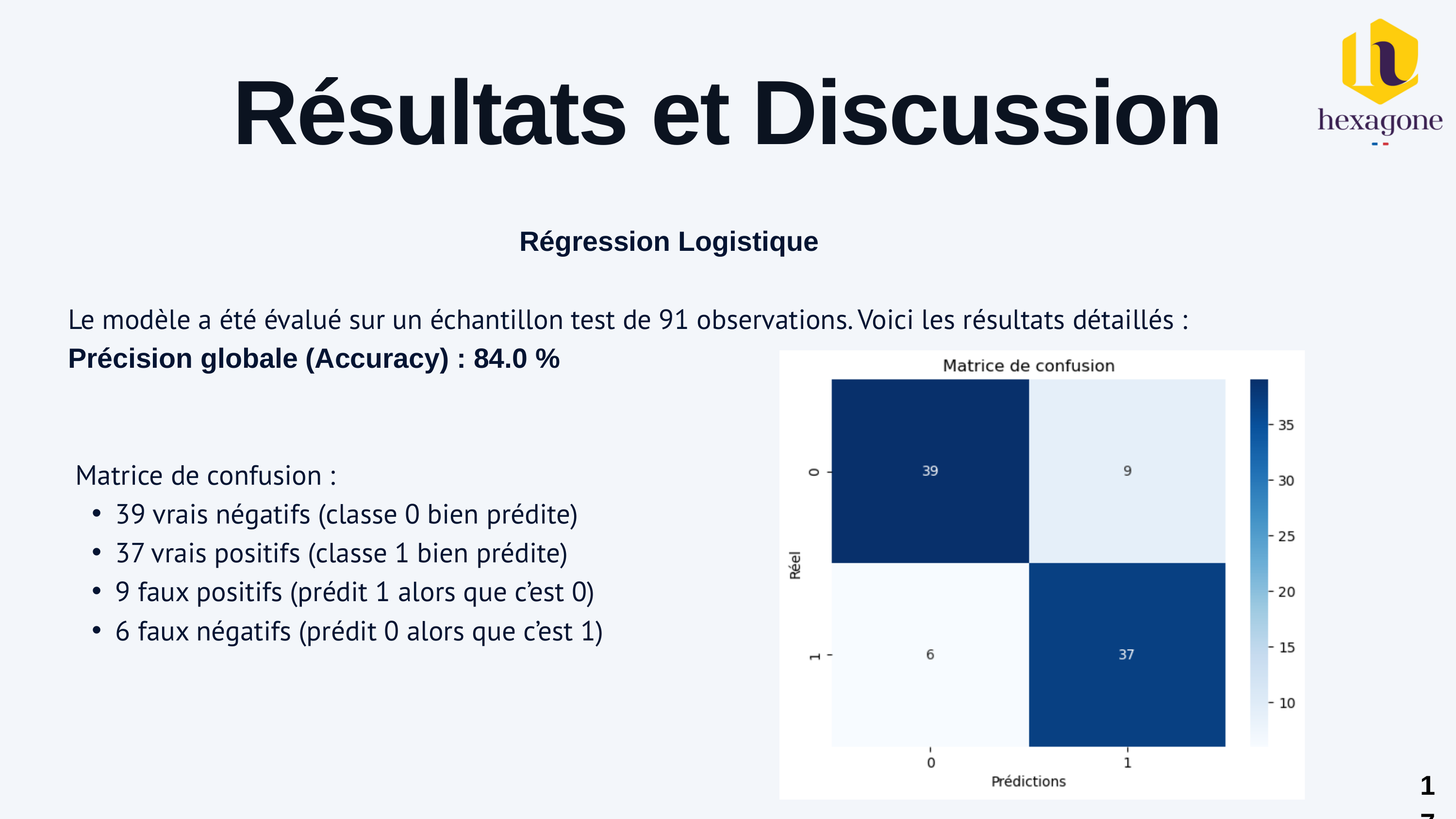

Résultats et Discussion
Régression Logistique

Le modèle a été évalué sur un échantillon test de 91 observations. Voici les résultats détaillés :
Précision globale (Accuracy) : 84.0 %

 Matrice de confusion :
39 vrais négatifs (classe 0 bien prédite)
37 vrais positifs (classe 1 bien prédite)
9 faux positifs (prédit 1 alors que c’est 0)
6 faux négatifs (prédit 0 alors que c’est 1)

17